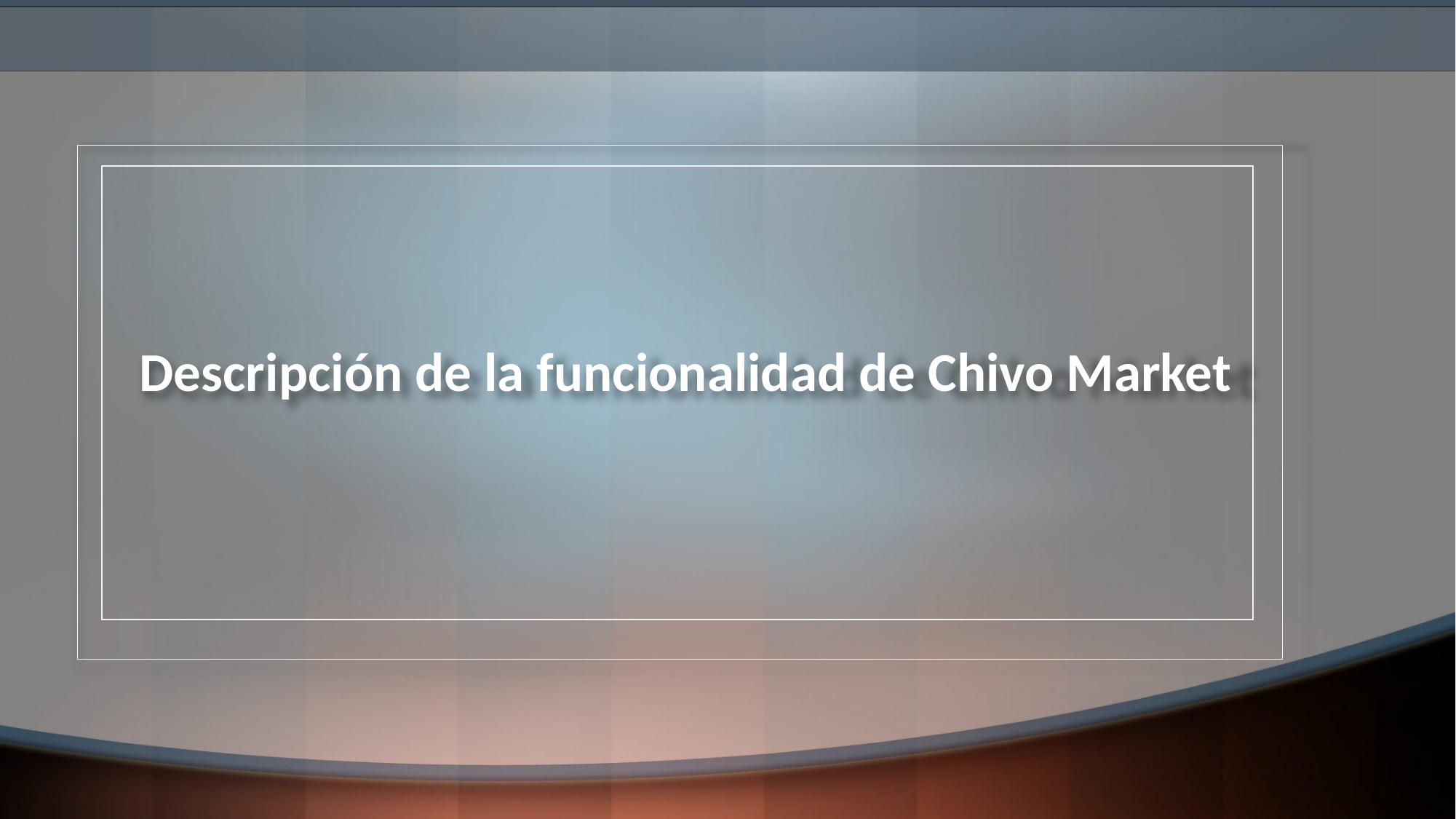

# Descripción de la funcionalidad de Chivo Market